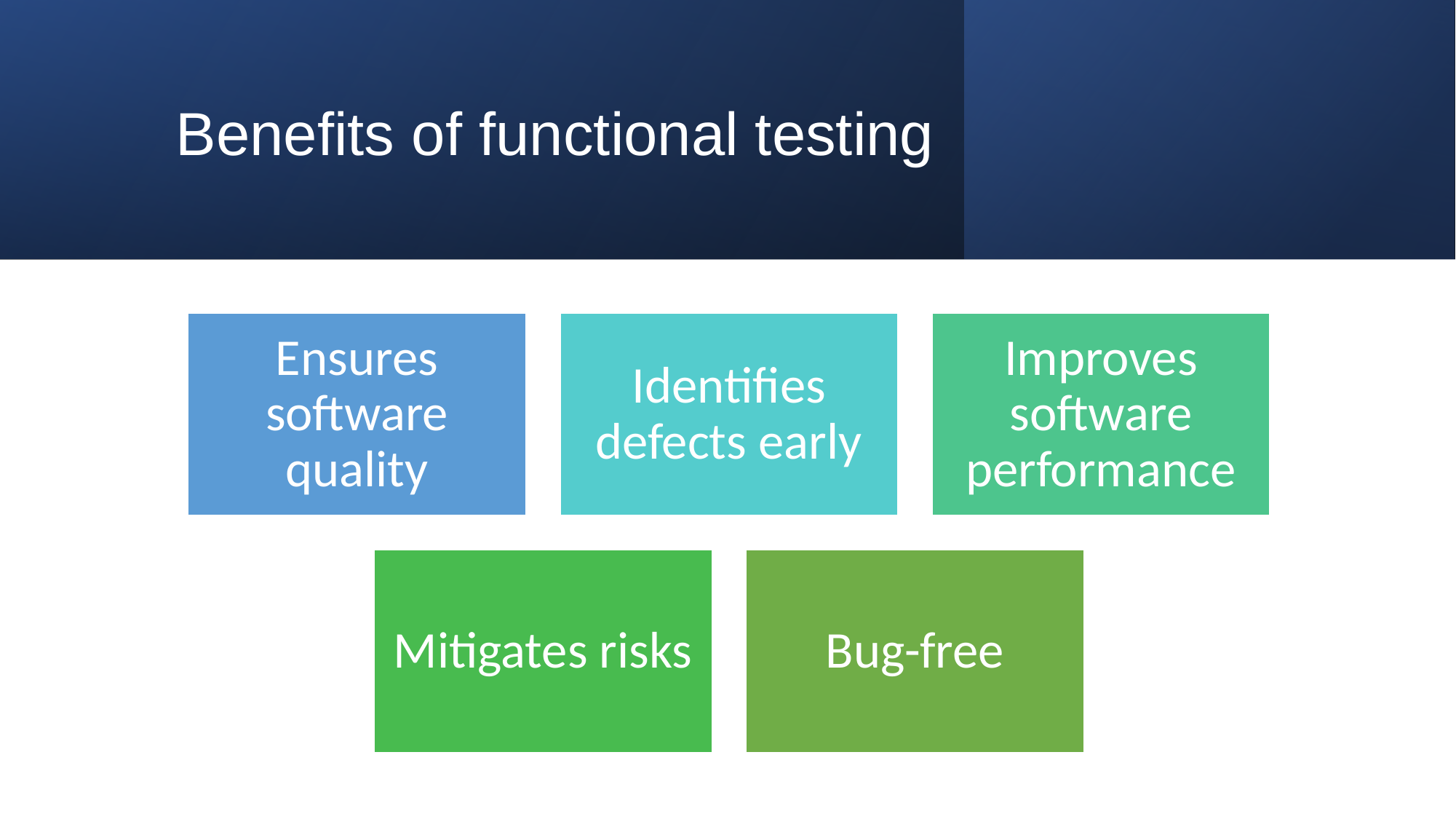

# Benefits of functional testing
Ensures software quality
Identifies defects early
Improves software performance
Mitigates risks
Bug-free